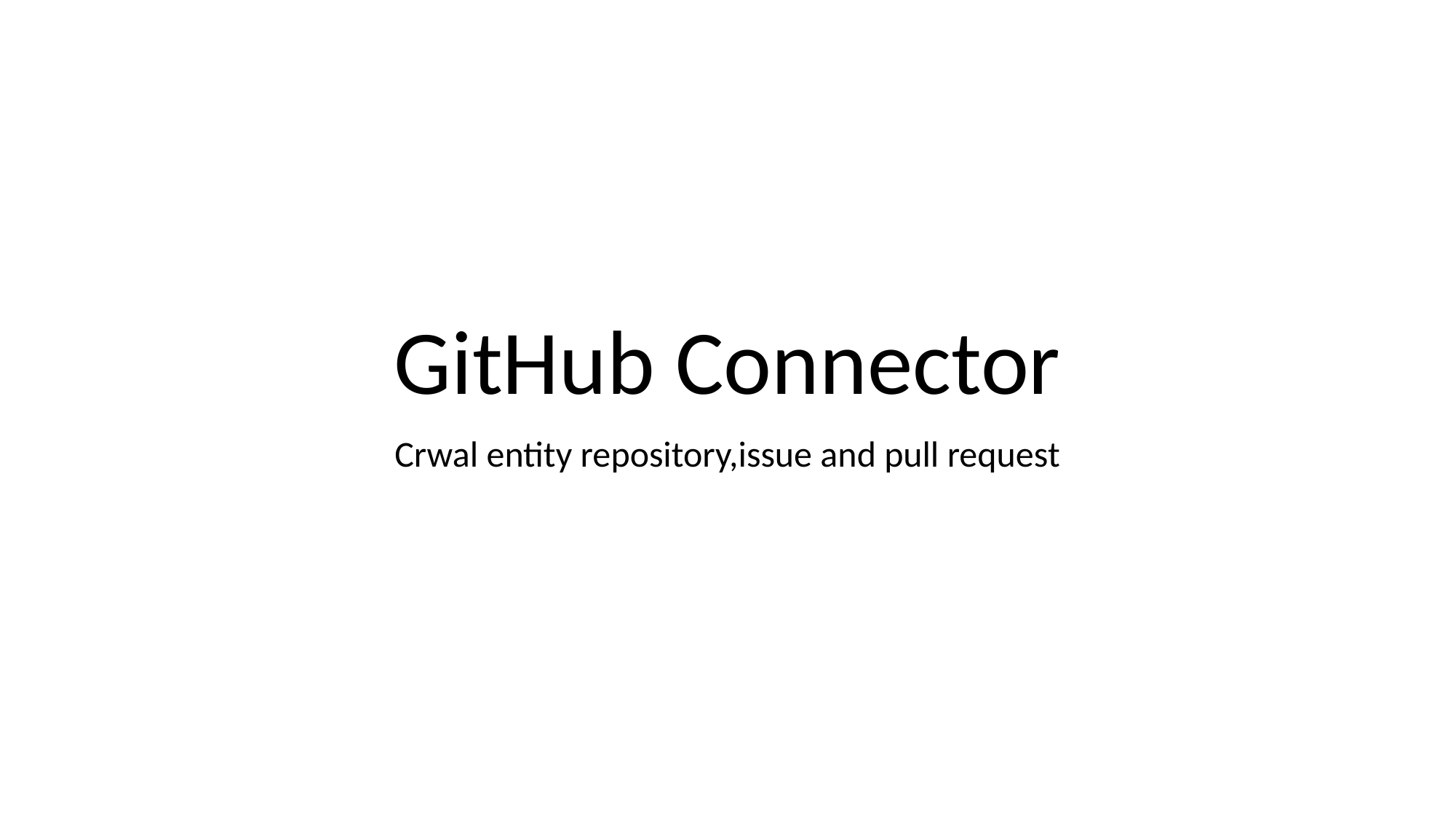

# GitHub Connector
Crwal entity repository,issue and pull request